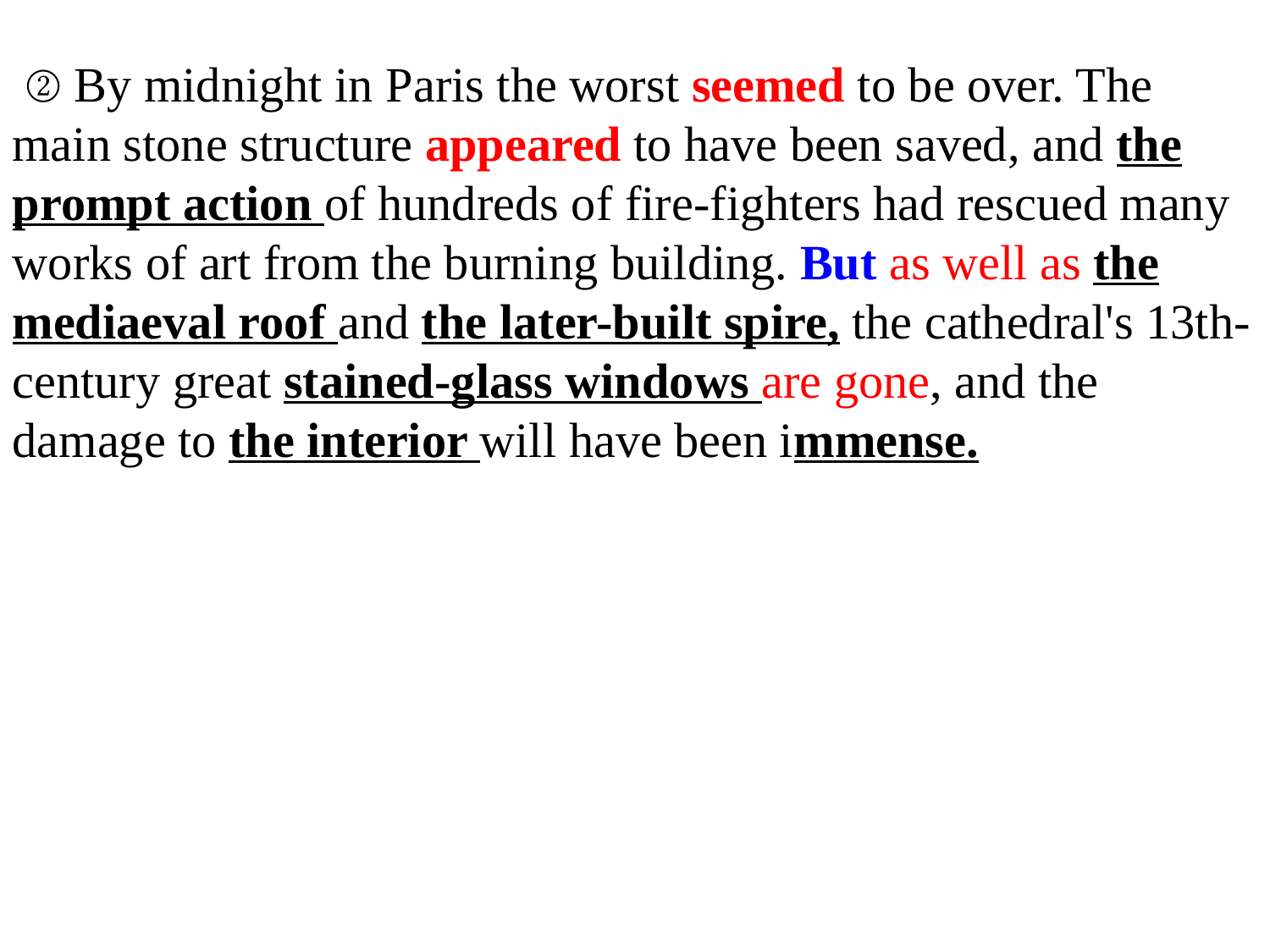

② By midnight in Paris the worst seemed to be over. The main stone structure appeared to have been saved, and the prompt action of hundreds of fire-fighters had rescued many works of art from the burning building. But as well as the mediaeval roof and the later-built spire, the cathedral's 13th-century great stained-glass windows are gone, and the damage to the interior will have been immense.